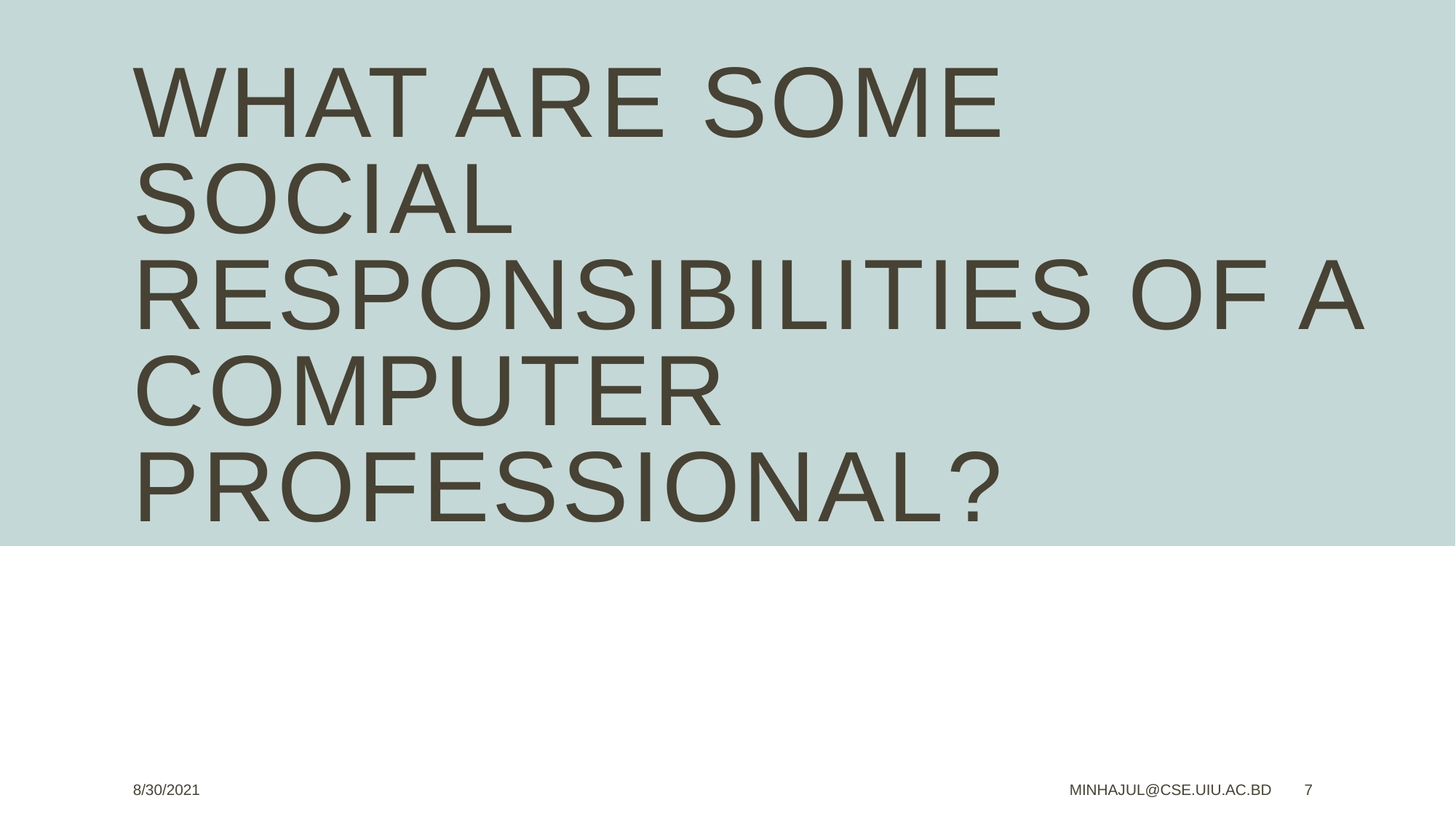

# WHAT ARE SOME SOCIAL RESPONSIBILITIES OF A COMPUTER PROFESSIONAL?
8/30/2021
minhajul@cse.uiu.ac.bd
7